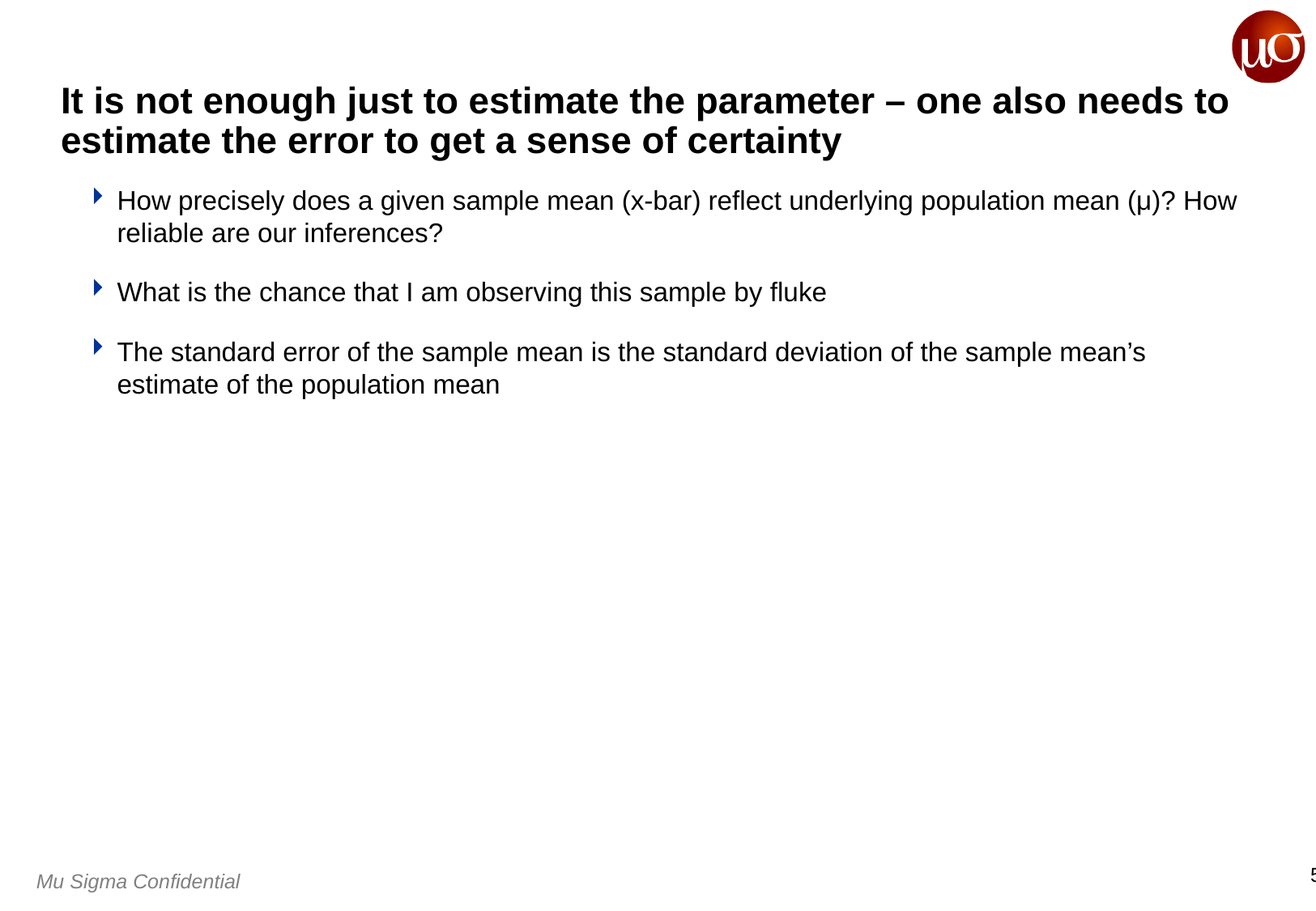

# It is not enough just to estimate the parameter – one also needs to estimate the error to get a sense of certainty
How precisely does a given sample mean (x-bar) reflect underlying population mean (μ)? How reliable are our inferences?
What is the chance that I am observing this sample by fluke
The standard error of the sample mean is the standard deviation of the sample mean’s estimate of the population mean